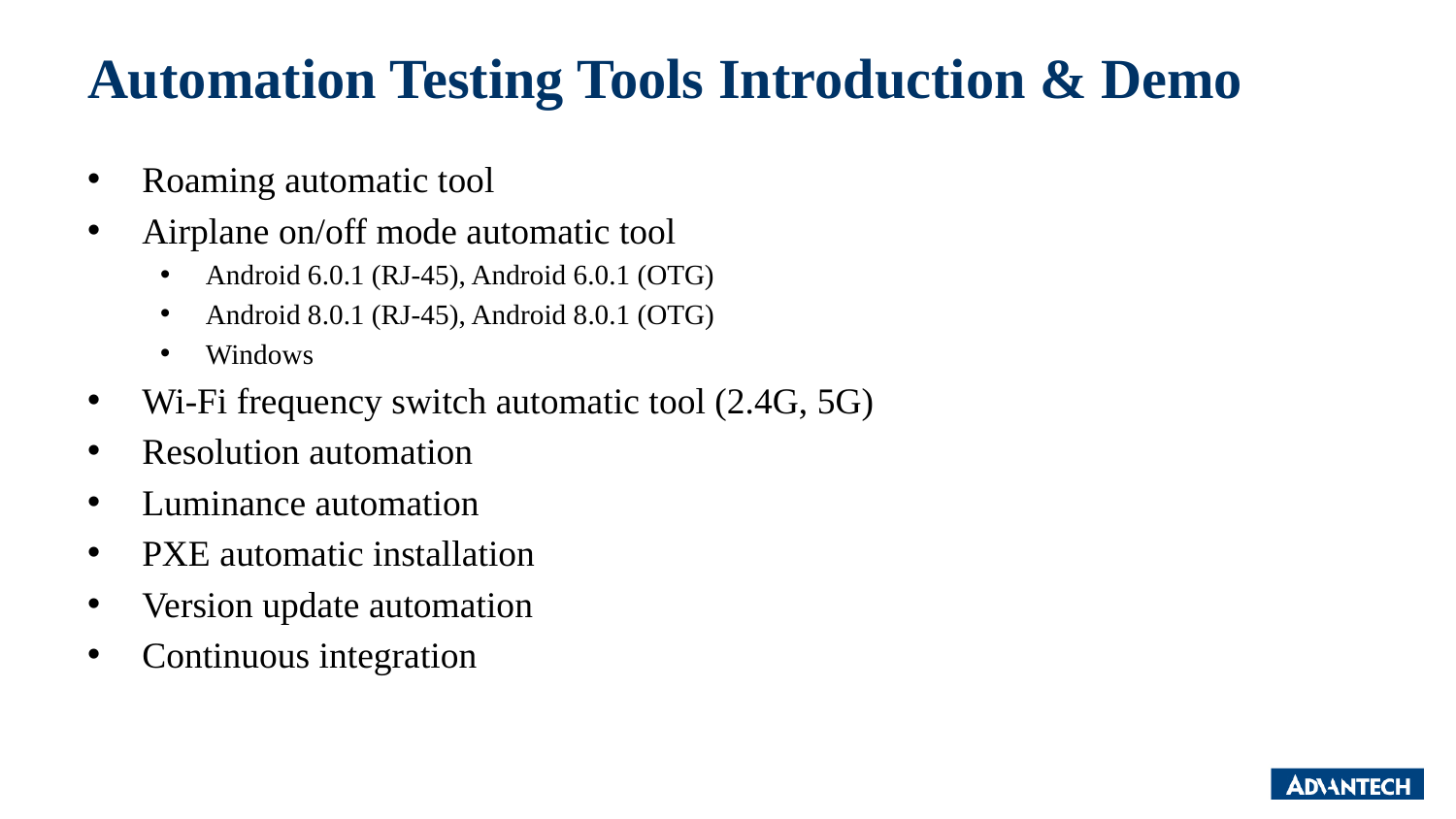

# Automation Testing Tools Introduction & Demo
Roaming automatic tool
Airplane on/off mode automatic tool
Android 6.0.1 (RJ-45), Android 6.0.1 (OTG)
Android 8.0.1 (RJ-45), Android 8.0.1 (OTG)
Windows
Wi-Fi frequency switch automatic tool (2.4G, 5G)
Resolution automation
Luminance automation
PXE automatic installation
Version update automation
Continuous integration